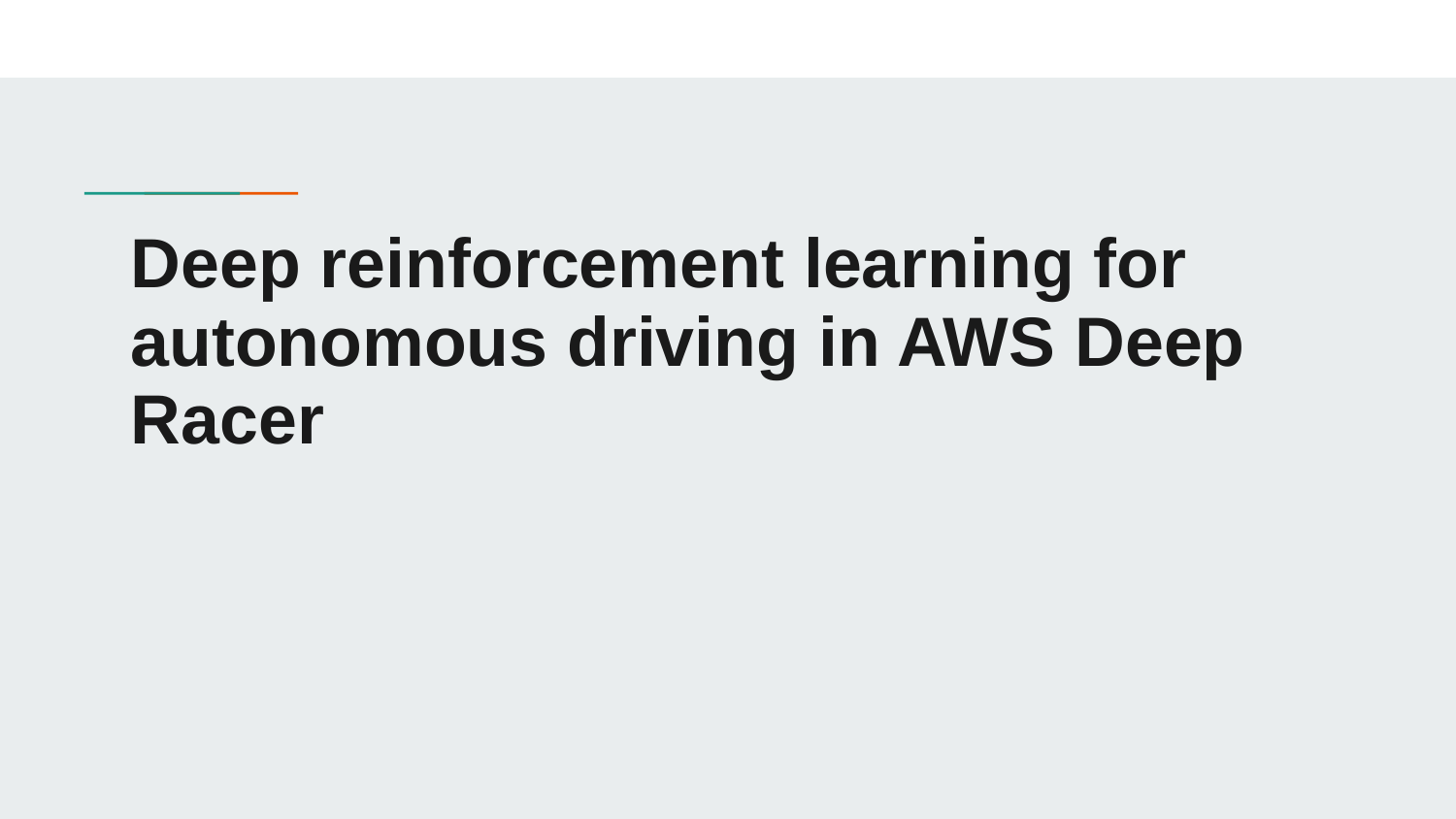

# Deep reinforcement learning for autonomous driving in AWS Deep Racer